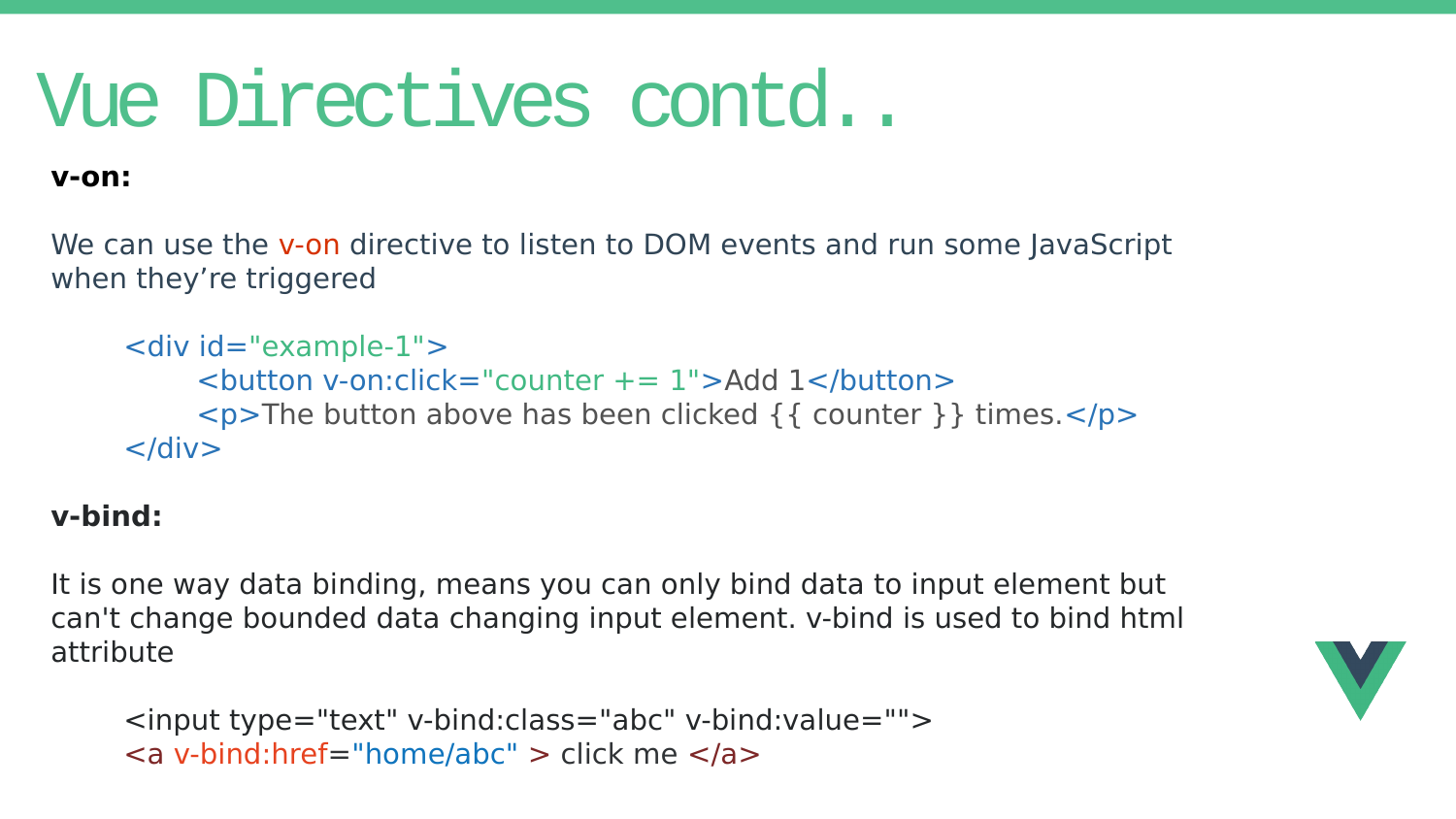

Vue Directives contd..
v-on:

We can use the v-on directive to listen to DOM events and run some JavaScript when they’re triggered

<div id="example-1">
<button v-on:click="counter += 1">Add 1</button>
<p>The button above has been clicked {{ counter }} times.</p>
</div>

v-bind:

It is one way data binding, means you can only bind data to input element but can't change bounded data changing input element. v-bind is used to bind html attribute
<input type="text" v-bind:class="abc" v-bind:value="">
<a v-bind:href="home/abc" > click me </a>